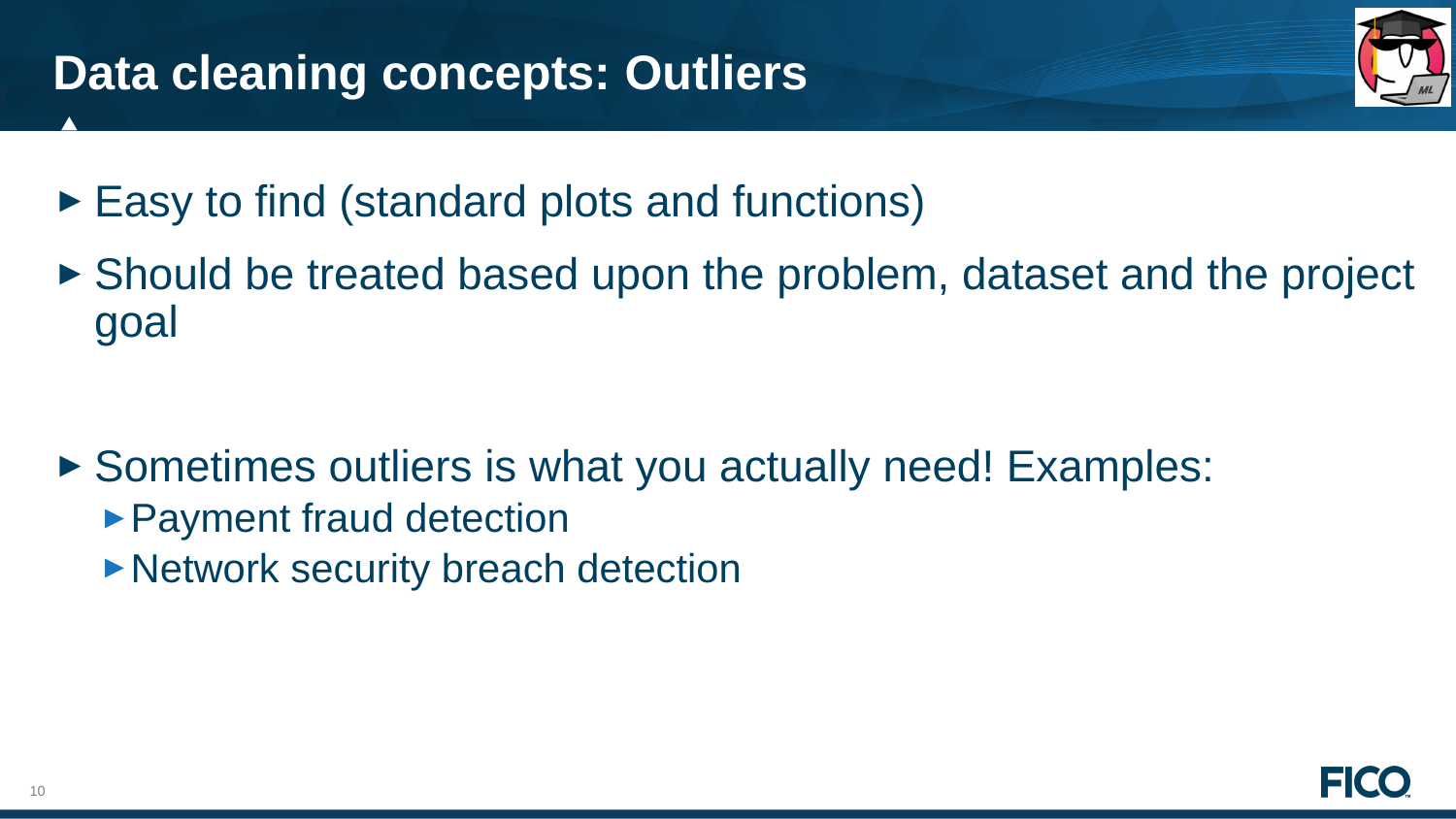

# Data cleaning concepts: Outliers
Easy to find (standard plots and functions)
Should be treated based upon the problem, dataset and the project goal

Sometimes outliers is what you actually need! Examples:
Payment fraud detection
Network security breach detection